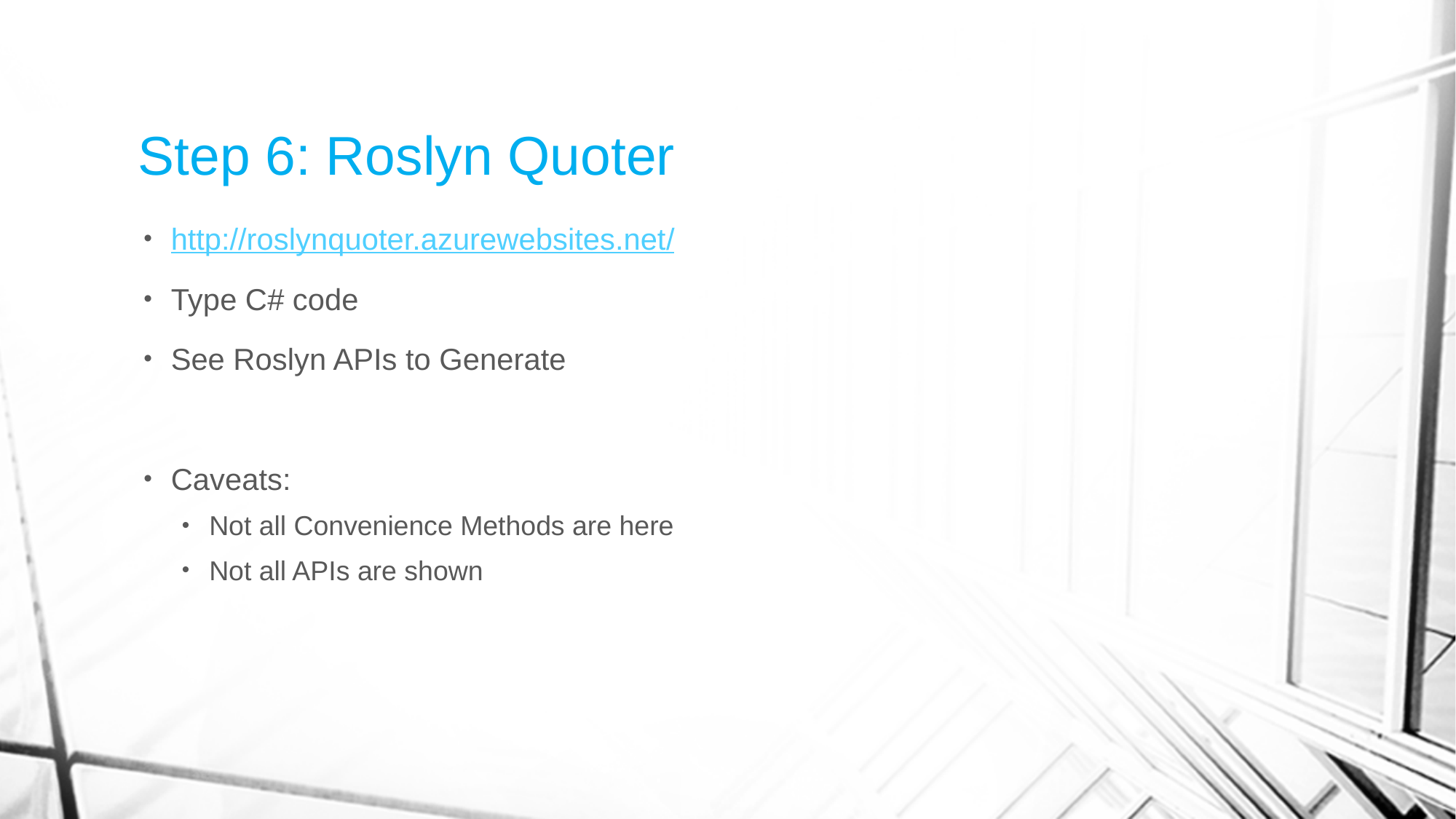

# Step 6: Roslyn Quoter
http://roslynquoter.azurewebsites.net/
Type C# code
See Roslyn APIs to Generate

Caveats:
Not all Convenience Methods are here
Not all APIs are shown